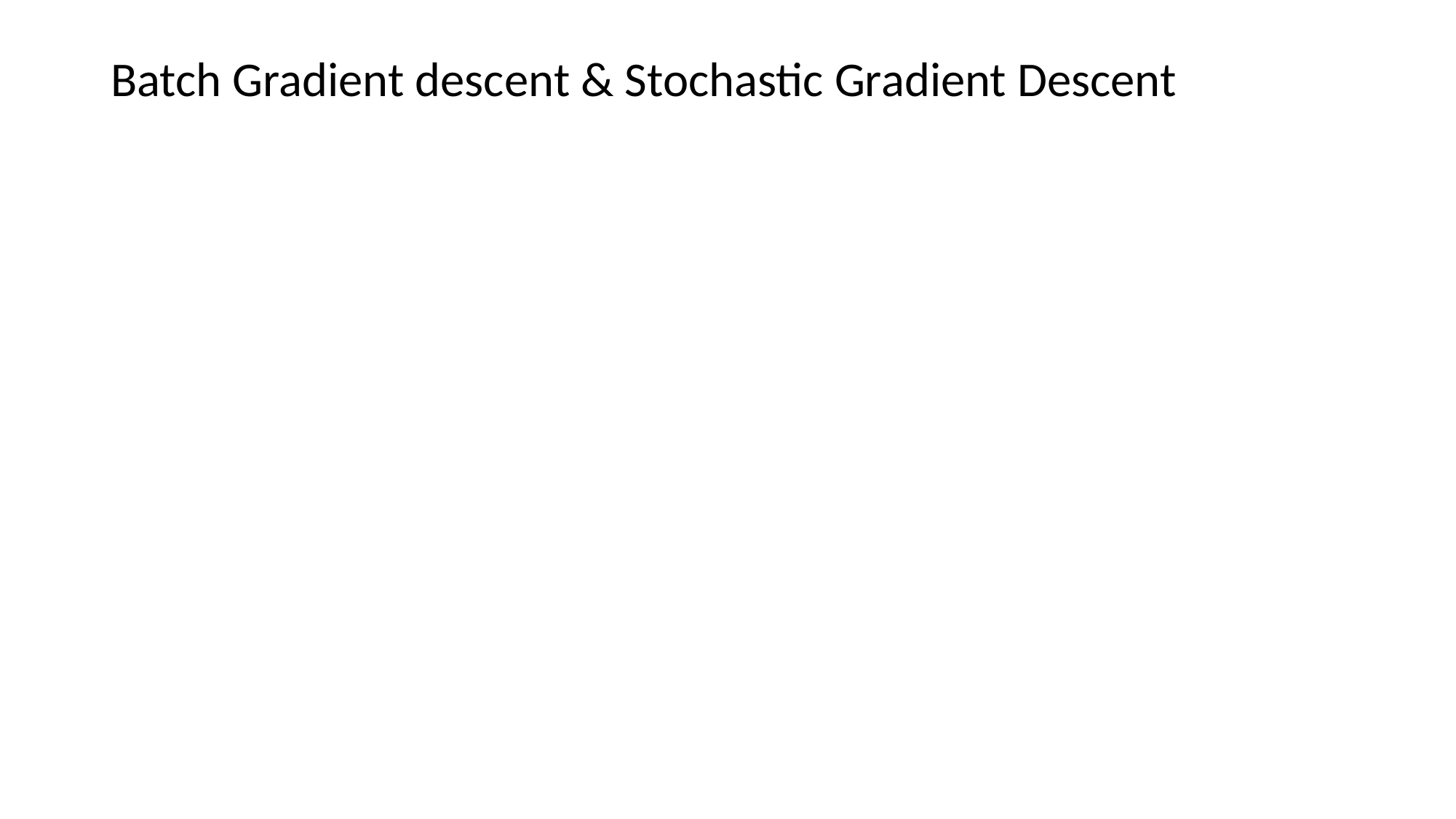

# Batch Gradient descent & Stochastic Gradient Descent